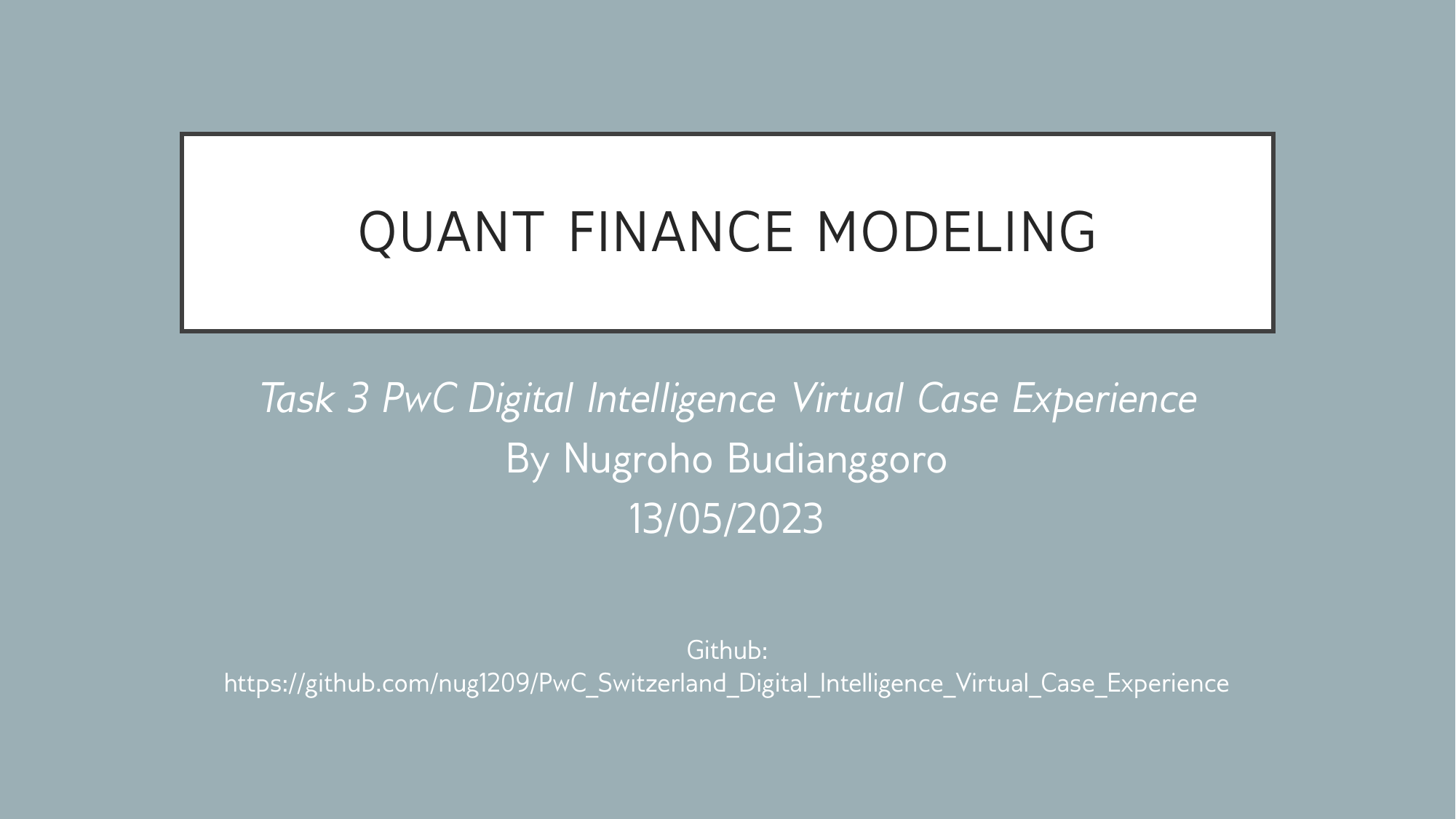

# Quant Finance Modeling
Task 3 PwC Digital Intelligence Virtual Case Experience
By Nugroho Budianggoro
13/05/2023

Github: https://github.com/nug1209/PwC_Switzerland_Digital_Intelligence_Virtual_Case_Experience